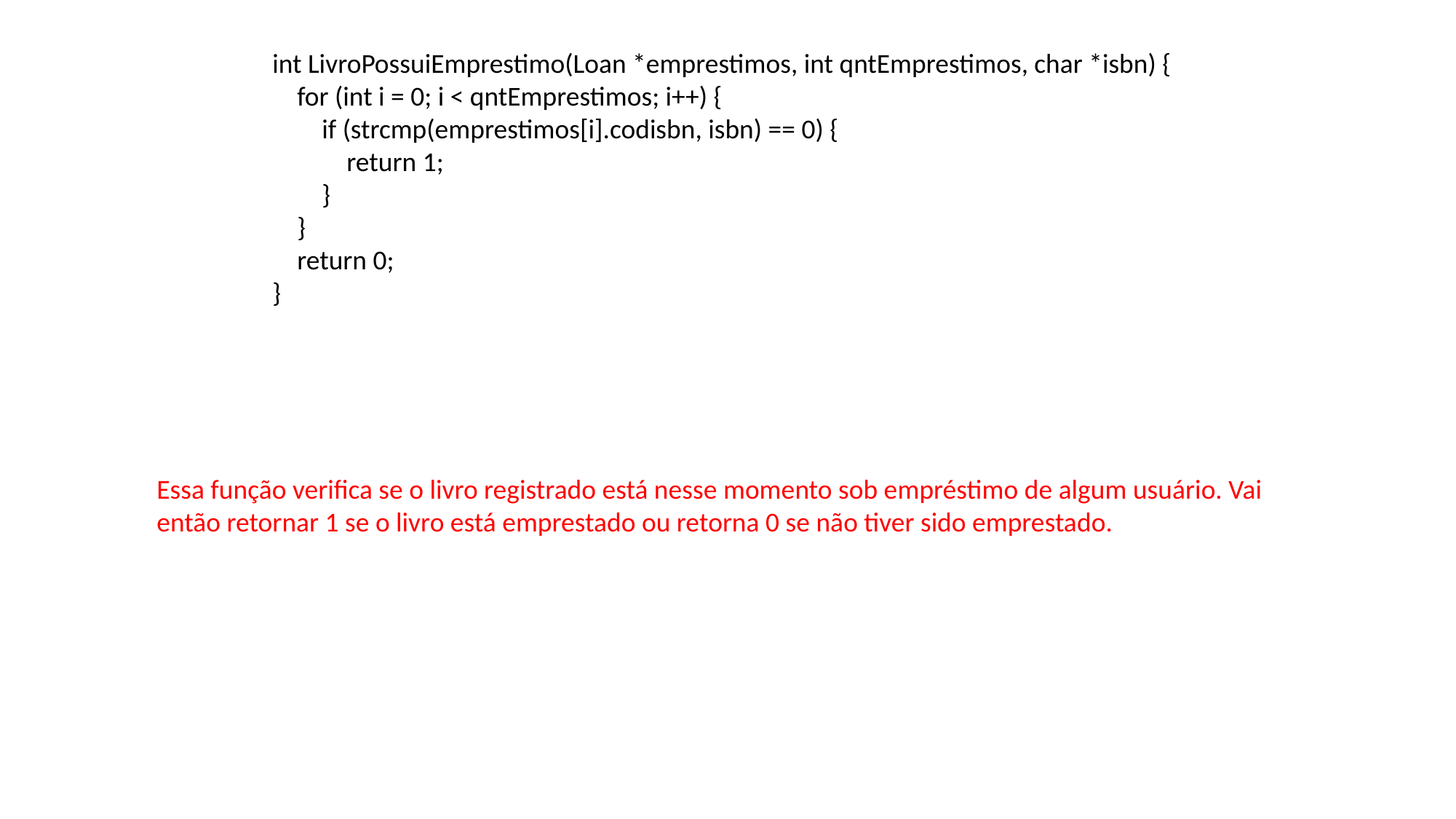

int LivroPossuiEmprestimo(Loan *emprestimos, int qntEmprestimos, char *isbn) {
    for (int i = 0; i < qntEmprestimos; i++) {
        if (strcmp(emprestimos[i].codisbn, isbn) == 0) {
            return 1;
        }
    }
    return 0;
}
Essa função verifica se o livro registrado está nesse momento sob empréstimo de algum usuário. Vai então retornar 1 se o livro está emprestado ou retorna 0 se não tiver sido emprestado.